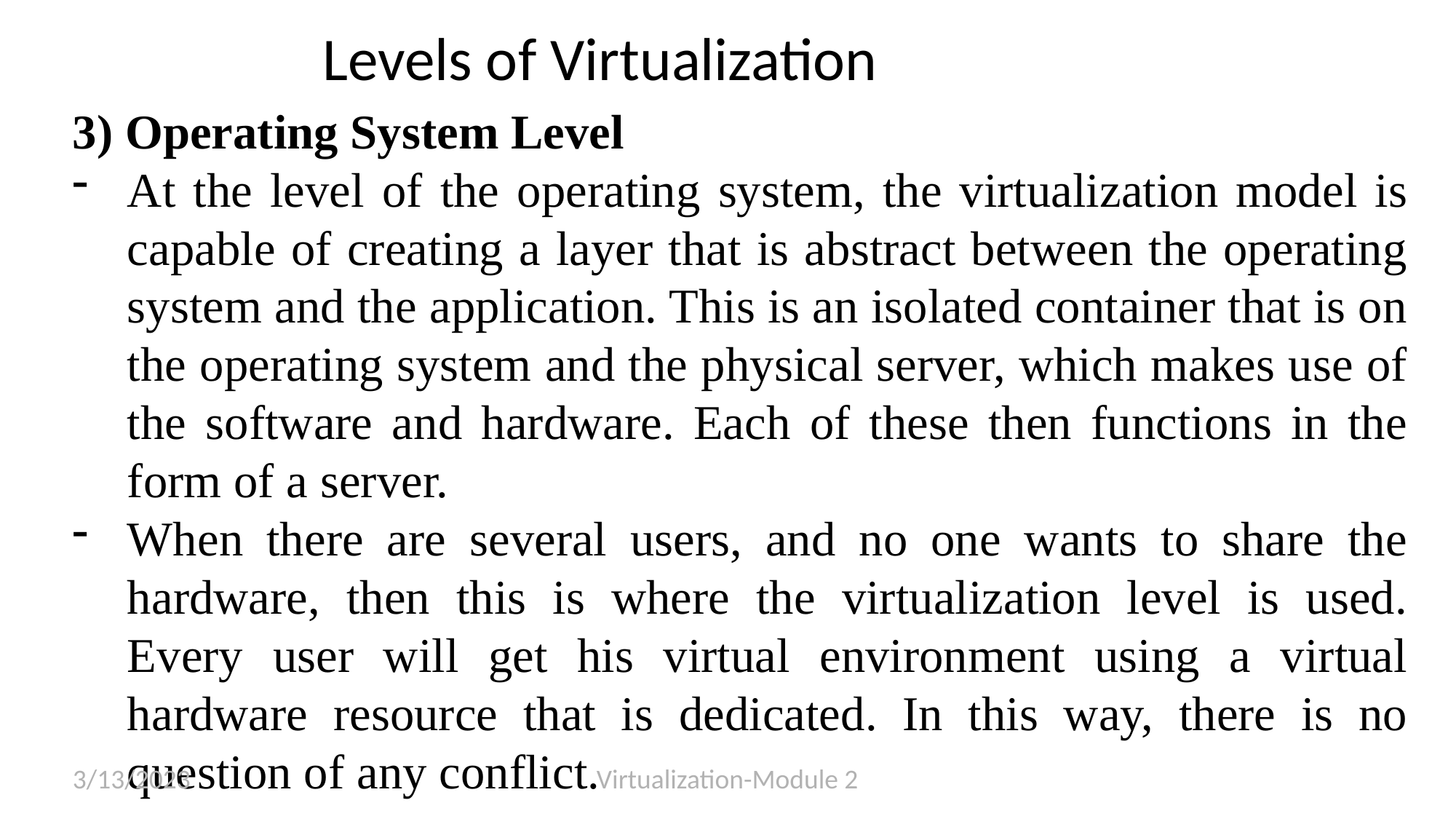

# Levels of Virtualization
3) Operating System Level
At the level of the operating system, the virtualization model is capable of creating a layer that is abstract between the operating system and the application. This is an isolated container that is on the operating system and the physical server, which makes use of the software and hardware. Each of these then functions in the form of a server.
When there are several users, and no one wants to share the hardware, then this is where the virtualization level is used. Every user will get his virtual environment using a virtual hardware resource that is dedicated. In this way, there is no question of any conflict.
3/13/2023
Virtualization-Module 2